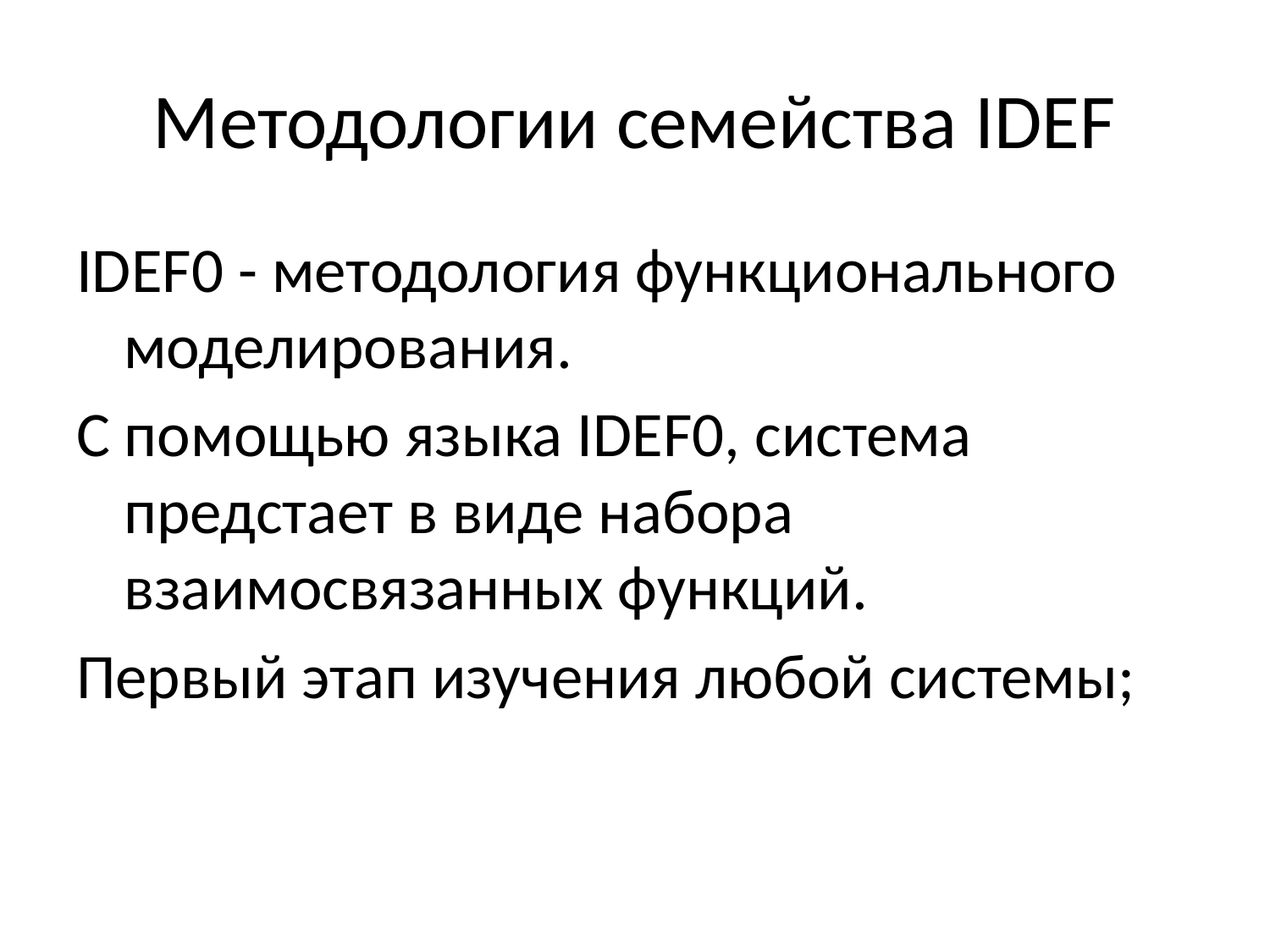

# Методологии семейства IDEF
IDEF0 - методология функционального моделирования.
С помощью языка IDEF0, система предстает в виде набора взаимосвязанных функций.
Первый этап изучения любой системы;